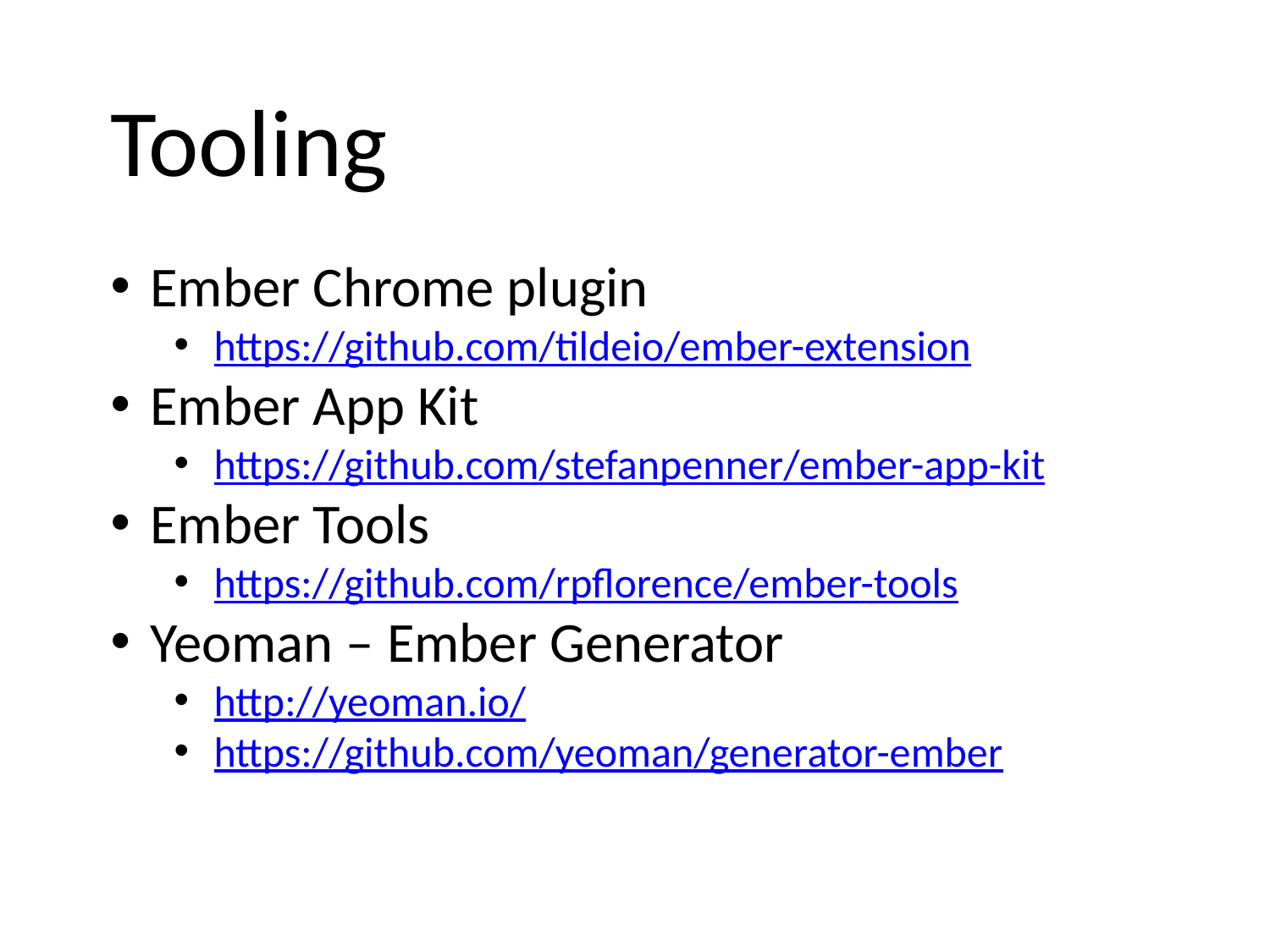

Tooling
Ember Chrome plugin
https://github.com/tildeio/ember-extension
Ember App Kit
https://github.com/stefanpenner/ember-app-kit
Ember Tools
https://github.com/rpflorence/ember-tools
Yeoman – Ember Generator
http://yeoman.io/
https://github.com/yeoman/generator-ember